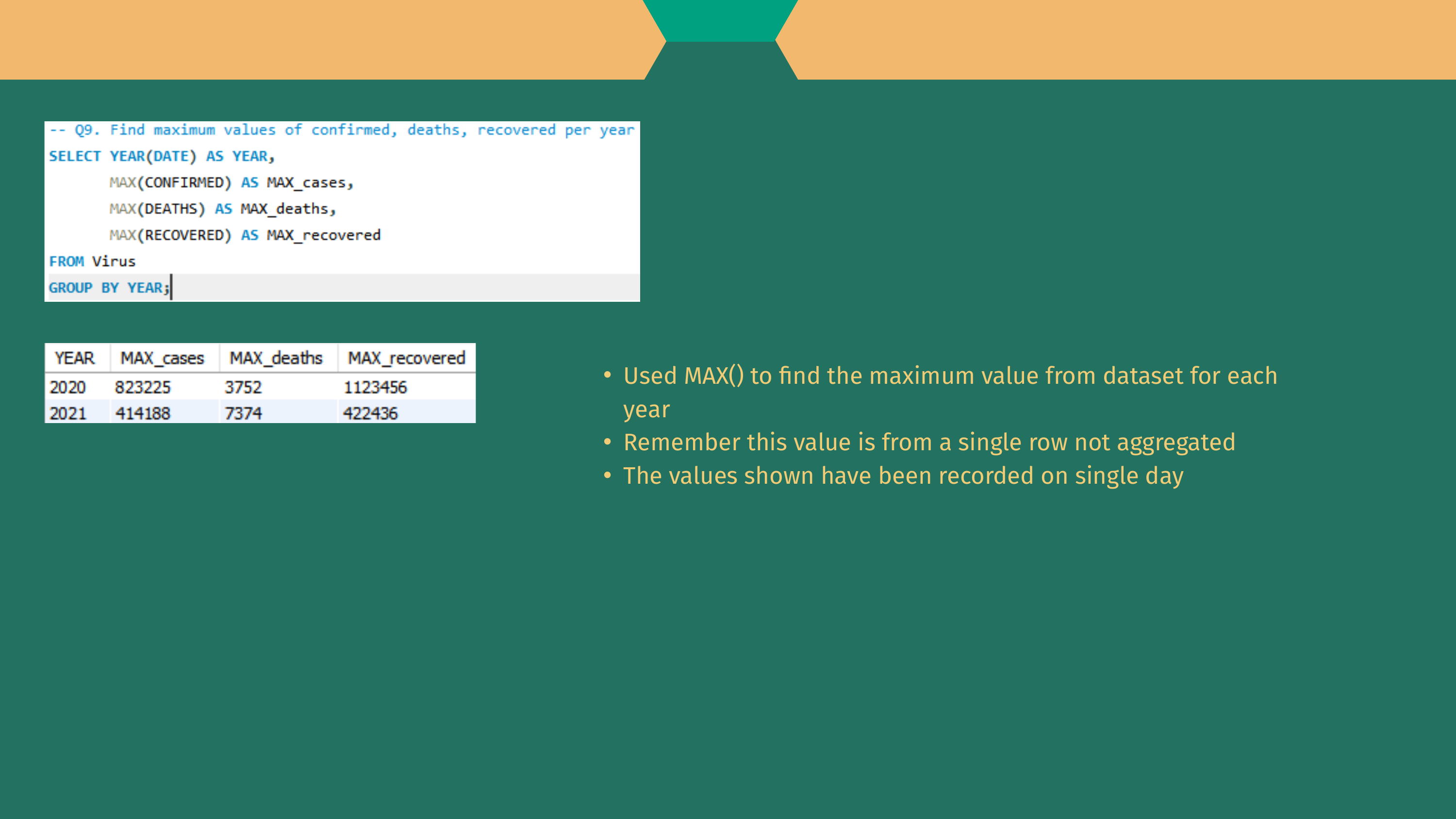

Used MAX() to find the maximum value from dataset for each year
Remember this value is from a single row not aggregated
The values shown have been recorded on single day